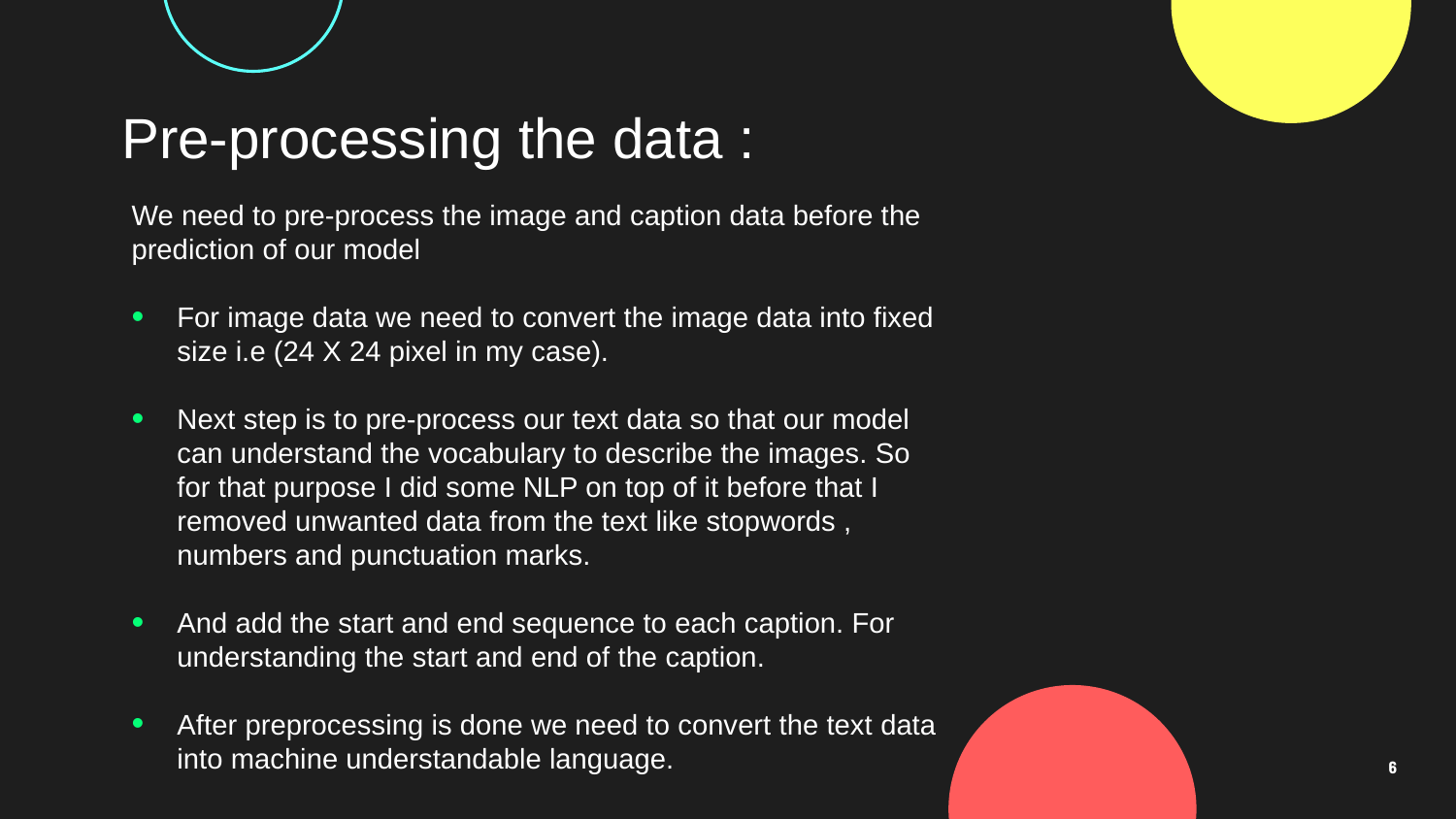

# Pre-processing the data :
We need to pre-process the image and caption data before the prediction of our model

For image data we need to convert the image data into fixed size i.e (24 X 24 pixel in my case).

Next step is to pre-process our text data so that our model can understand the vocabulary to describe the images. So for that purpose I did some NLP on top of it before that I removed unwanted data from the text like stopwords , numbers and punctuation marks.

And add the start and end sequence to each caption. For understanding the start and end of the caption.

After preprocessing is done we need to convert the text data into machine understandable language.
6